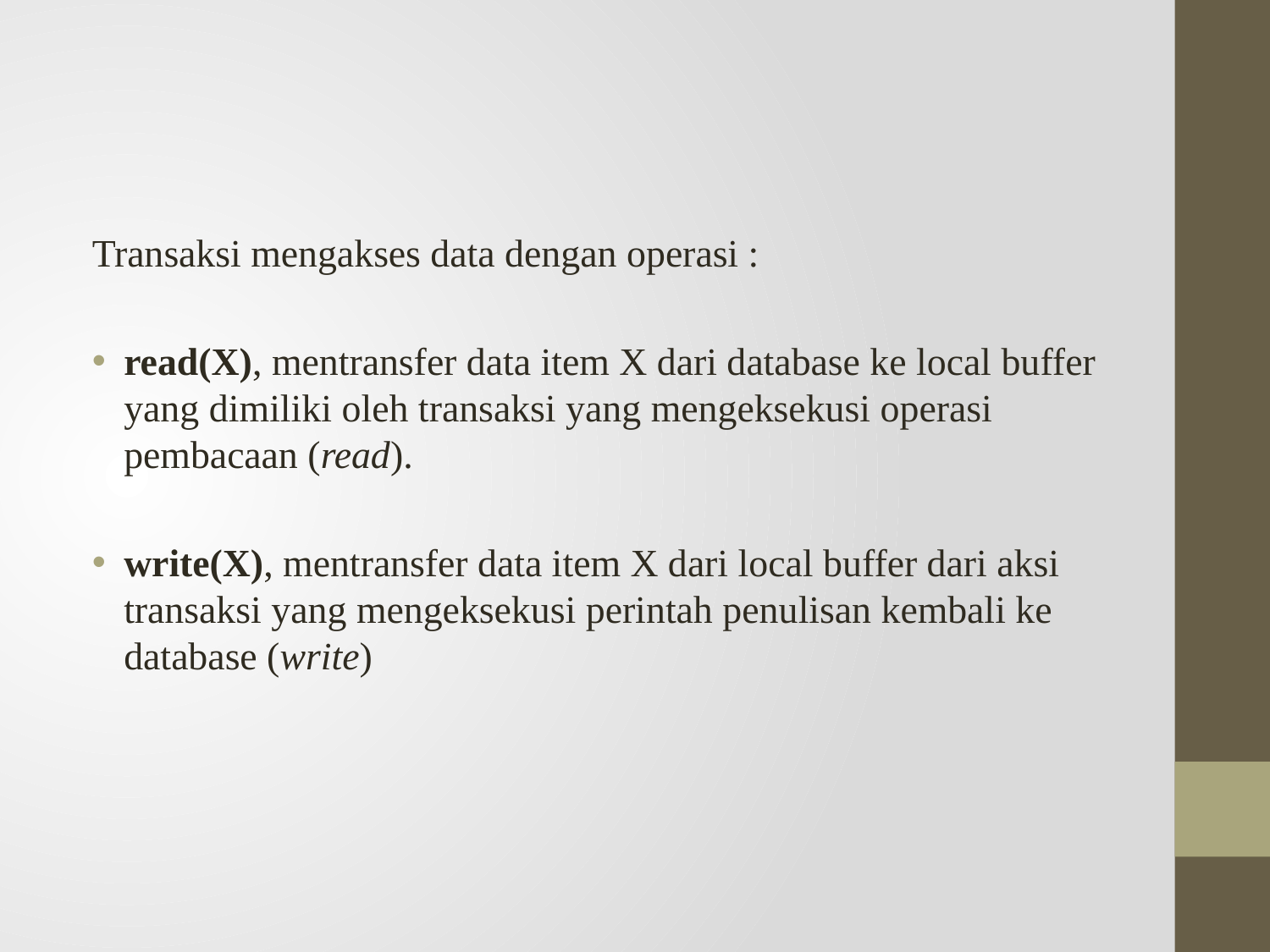

#
Transaksi mengakses data dengan operasi :

read(X), mentransfer data item X dari database ke local buffer yang dimiliki oleh transaksi yang mengeksekusi operasi pembacaan (read).

write(X), mentransfer data item X dari local buffer dari aksi transaksi yang mengeksekusi perintah penulisan kembali ke database (write)